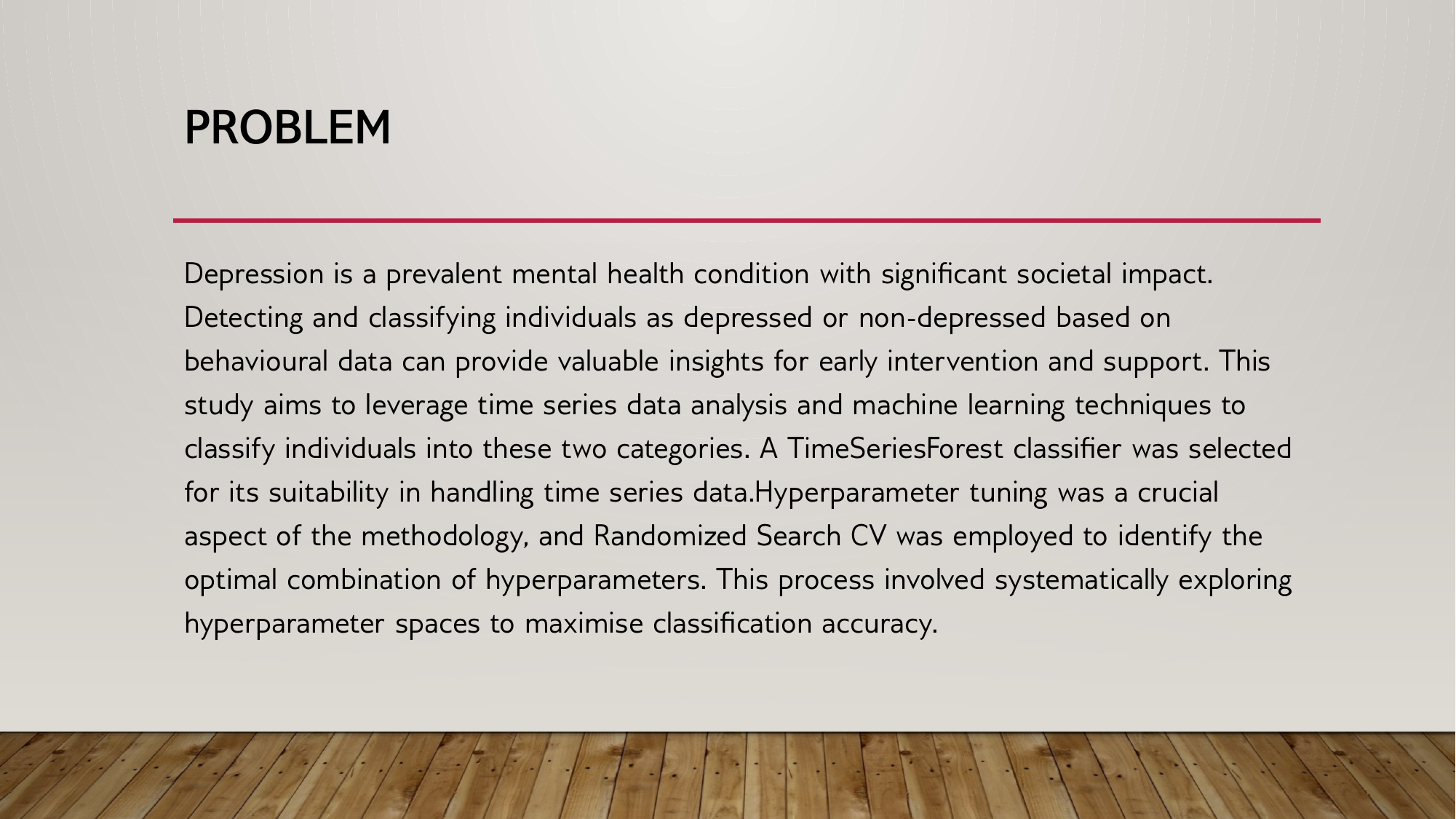

# Problem
Depression is a prevalent mental health condition with significant societal impact. Detecting and classifying individuals as depressed or non-depressed based on behavioural data can provide valuable insights for early intervention and support. This study aims to leverage time series data analysis and machine learning techniques to classify individuals into these two categories. A TimeSeriesForest classifier was selected for its suitability in handling time series data.Hyperparameter tuning was a crucial aspect of the methodology, and Randomized Search CV was employed to identify the optimal combination of hyperparameters. This process involved systematically exploring hyperparameter spaces to maximise classification accuracy.